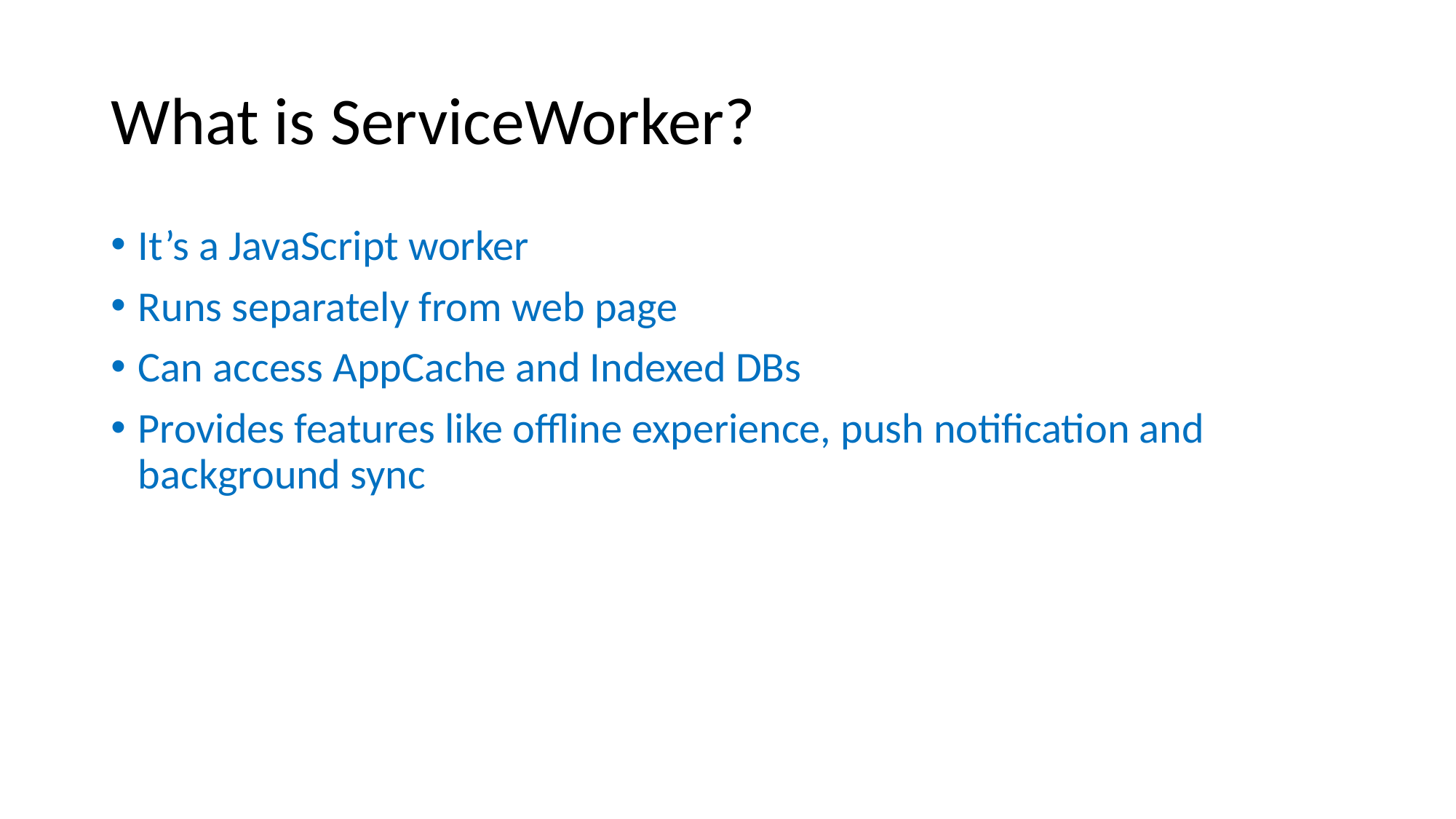

# What is ServiceWorker?
It’s a JavaScript worker
Runs separately from web page
Can access AppCache and Indexed DBs
Provides features like offline experience, push notification and background sync